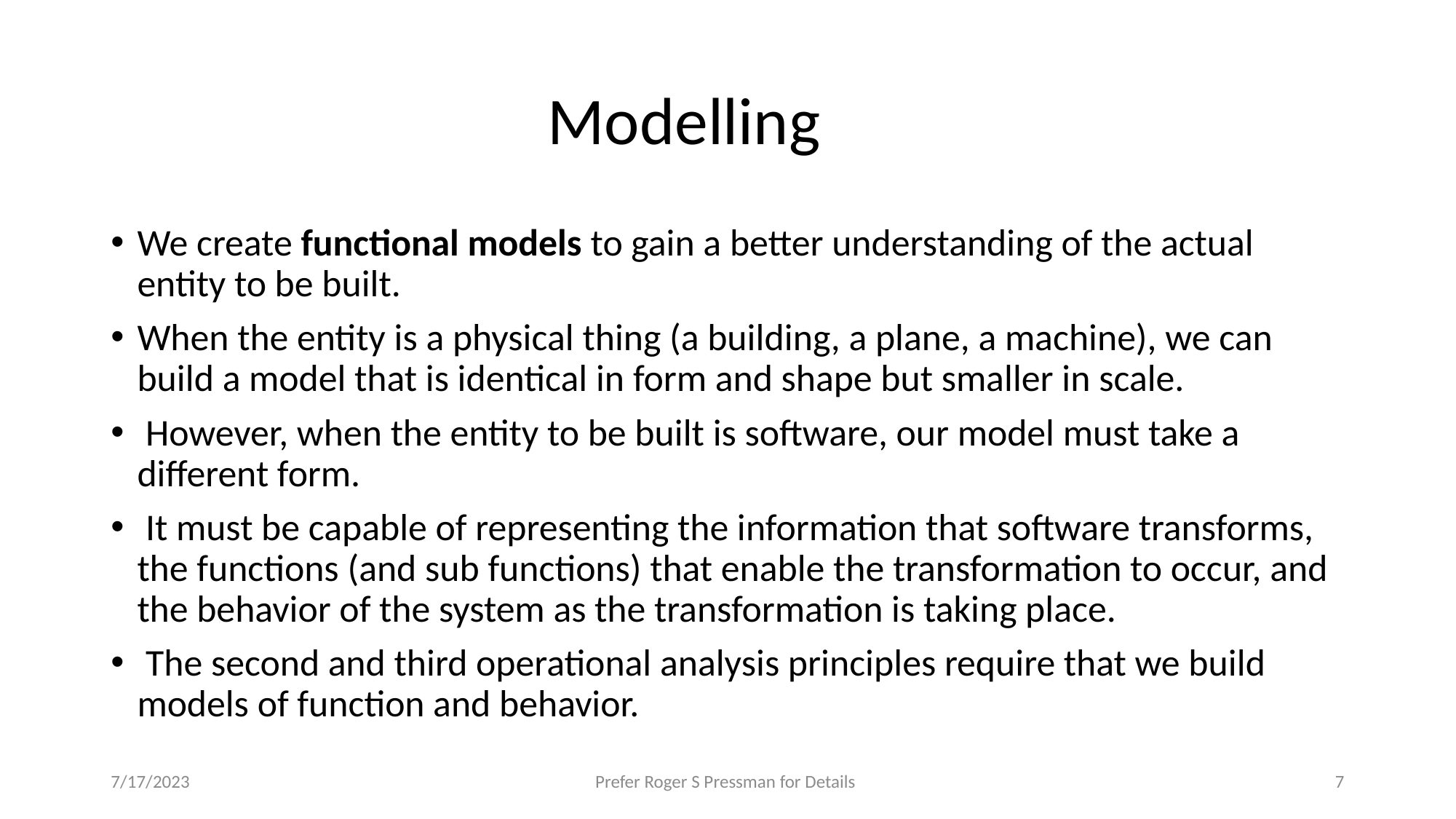

# Modelling
We create functional models to gain a better understanding of the actual entity to be built.
When the entity is a physical thing (a building, a plane, a machine), we can build a model that is identical in form and shape but smaller in scale.
 However, when the entity to be built is software, our model must take a different form.
 It must be capable of representing the information that software transforms, the functions (and sub functions) that enable the transformation to occur, and the behavior of the system as the transformation is taking place.
 The second and third operational analysis principles require that we build models of function and behavior.
7/17/2023
Prefer Roger S Pressman for Details
7